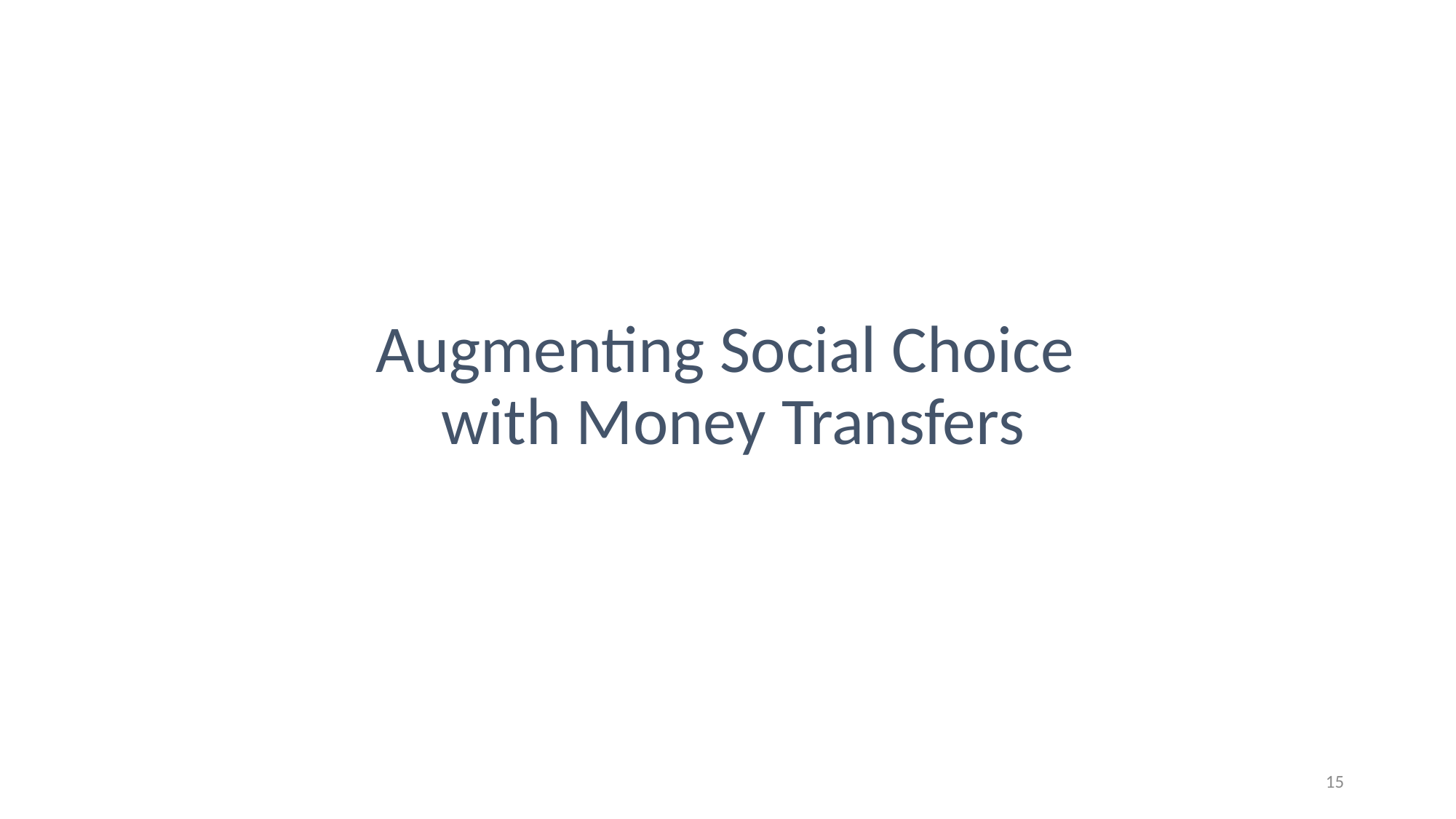

# Augmenting Social Choice with Money Transfers
15